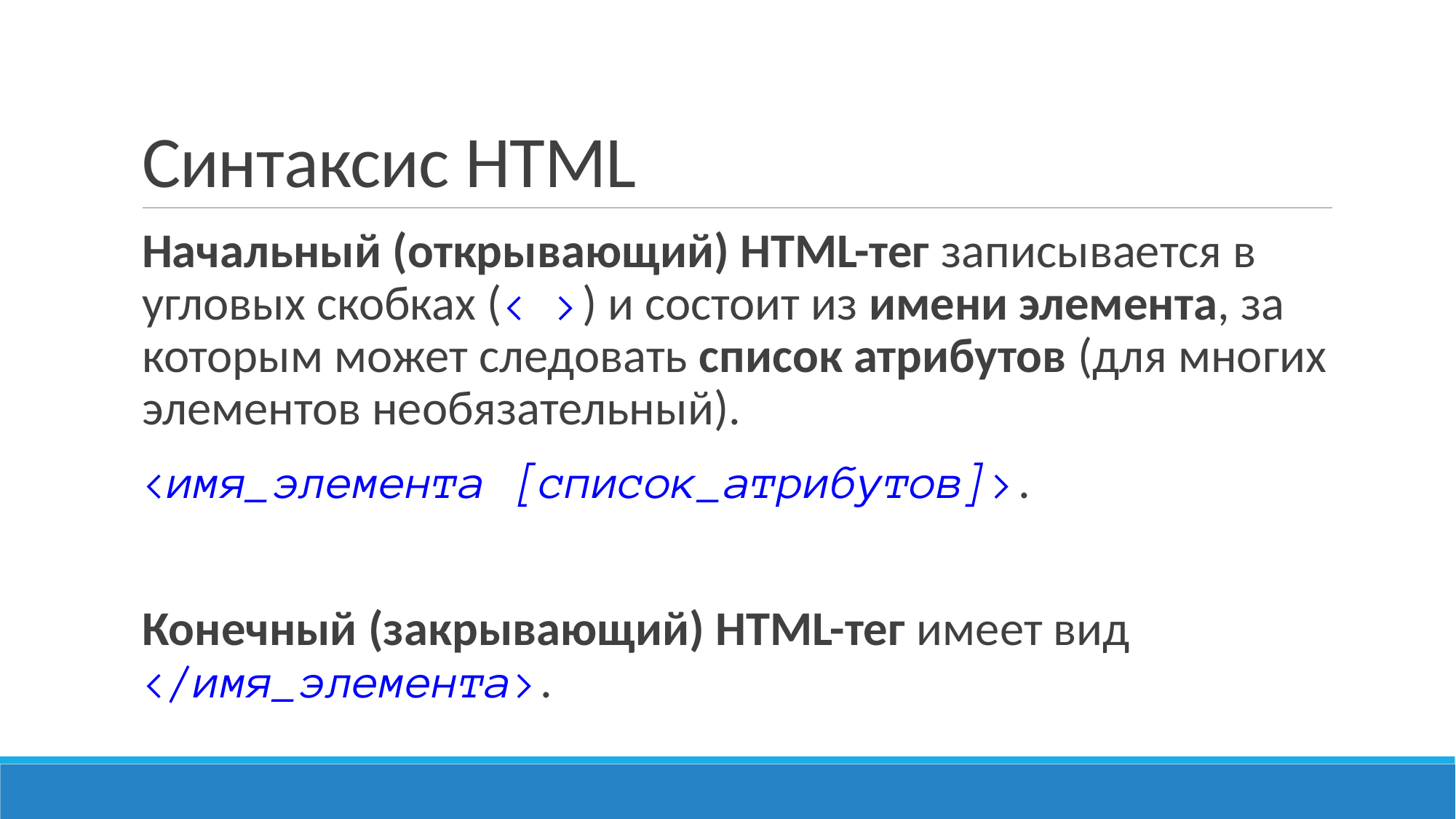

# Синтаксис HTML
Начальный (открывающий) HTML-тег записывается в угловых скобках (< >) и состоит из имени элемента, за которым может следовать список атрибутов (для многих элементов необязательный).
<имя_элемента [список_атрибутов]>.

Конечный (закрывающий) HTML-тег имеет вид </имя_элемента>.